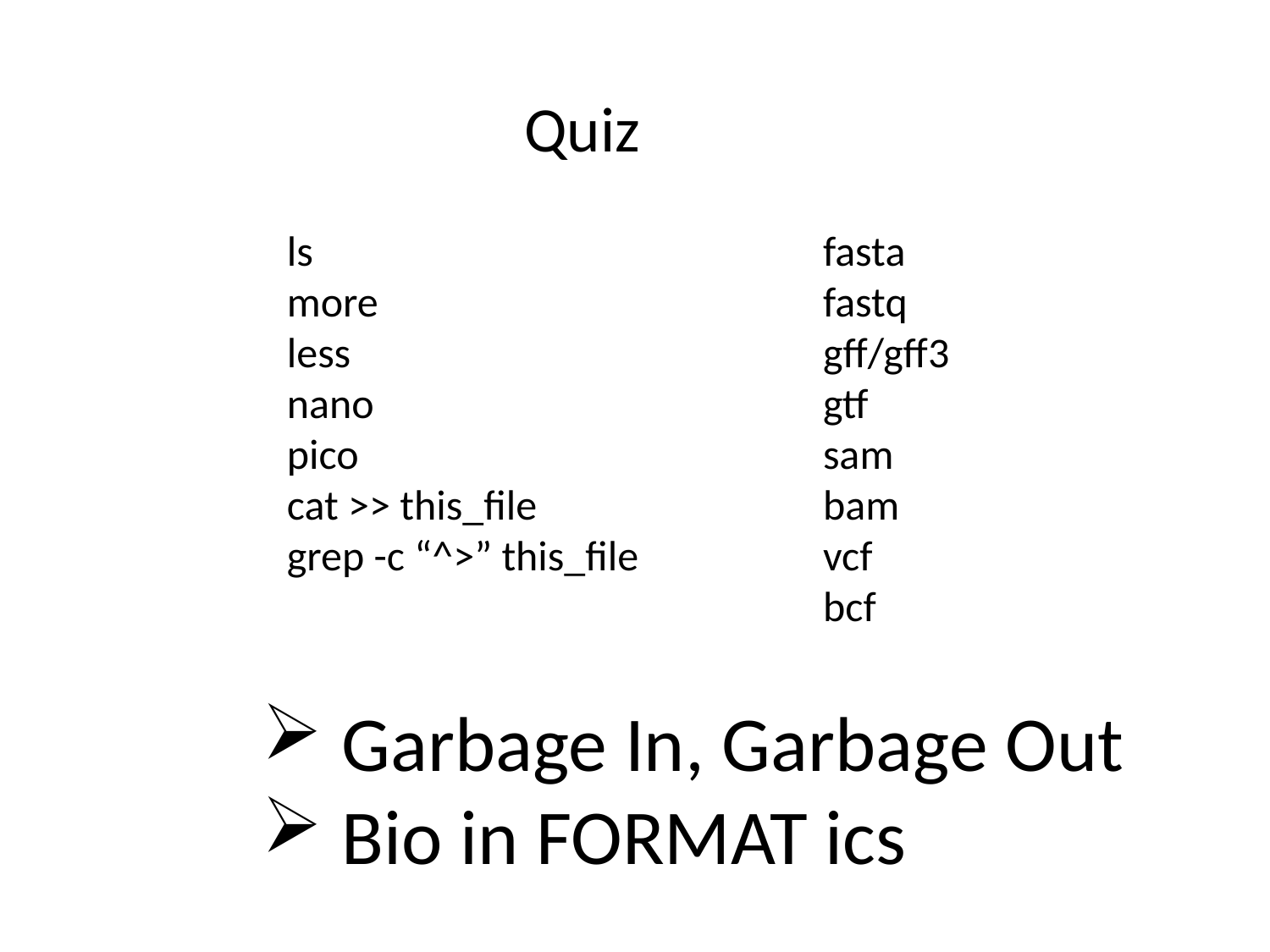

Quiz
ls
more
less
nano
pico
cat >> this_file
grep -c “^>” this_file

fasta
fastq
gff/gff3
gtf
sam
bam
vcf
bcf

Garbage In, Garbage Out
Bio in FORMAT ics